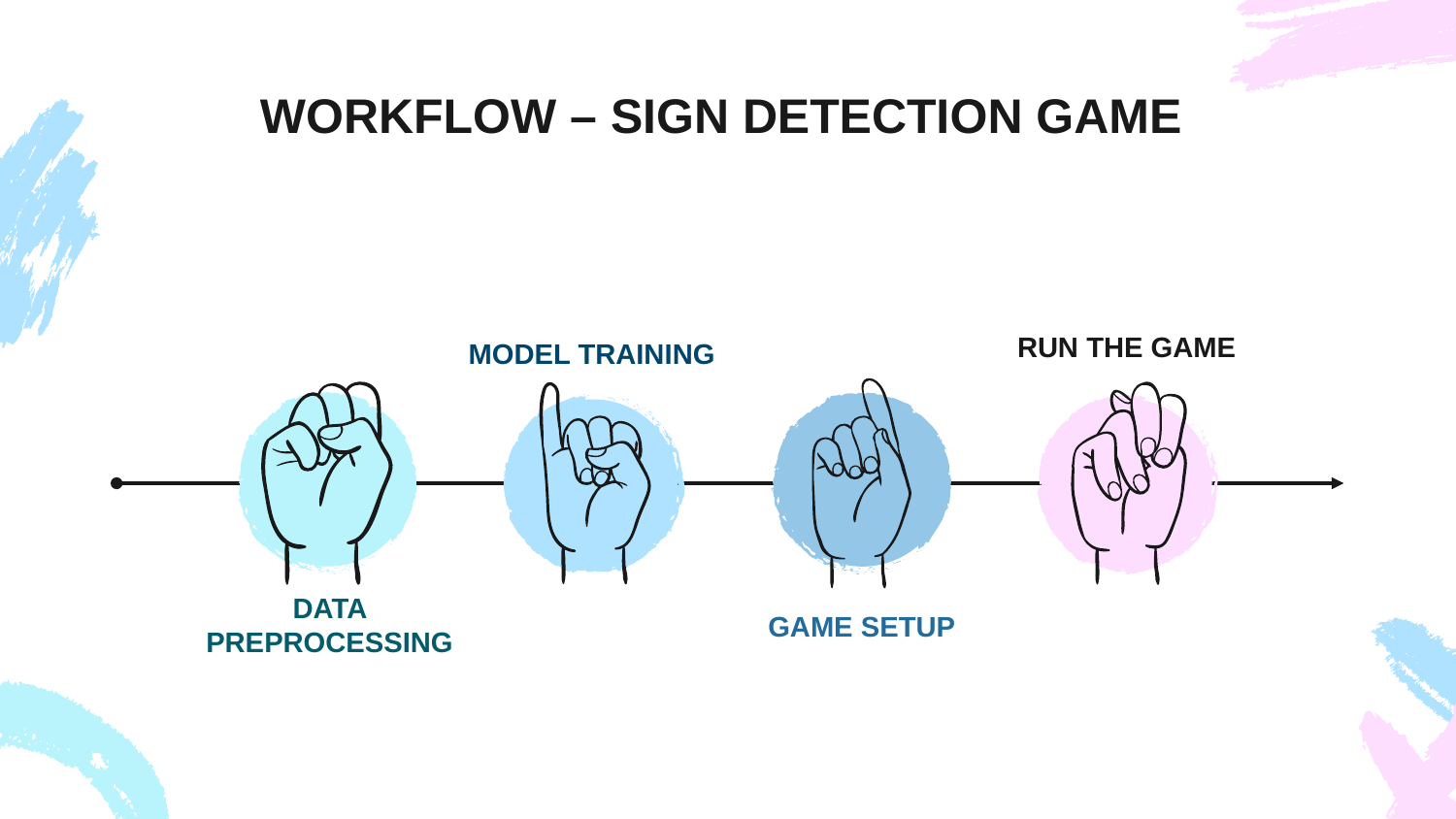

# WORKFLOW – SIGN DETECTION GAME
RUN THE GAME
MODEL TRAINING

DATA PREPROCESSING
GAME SETUP